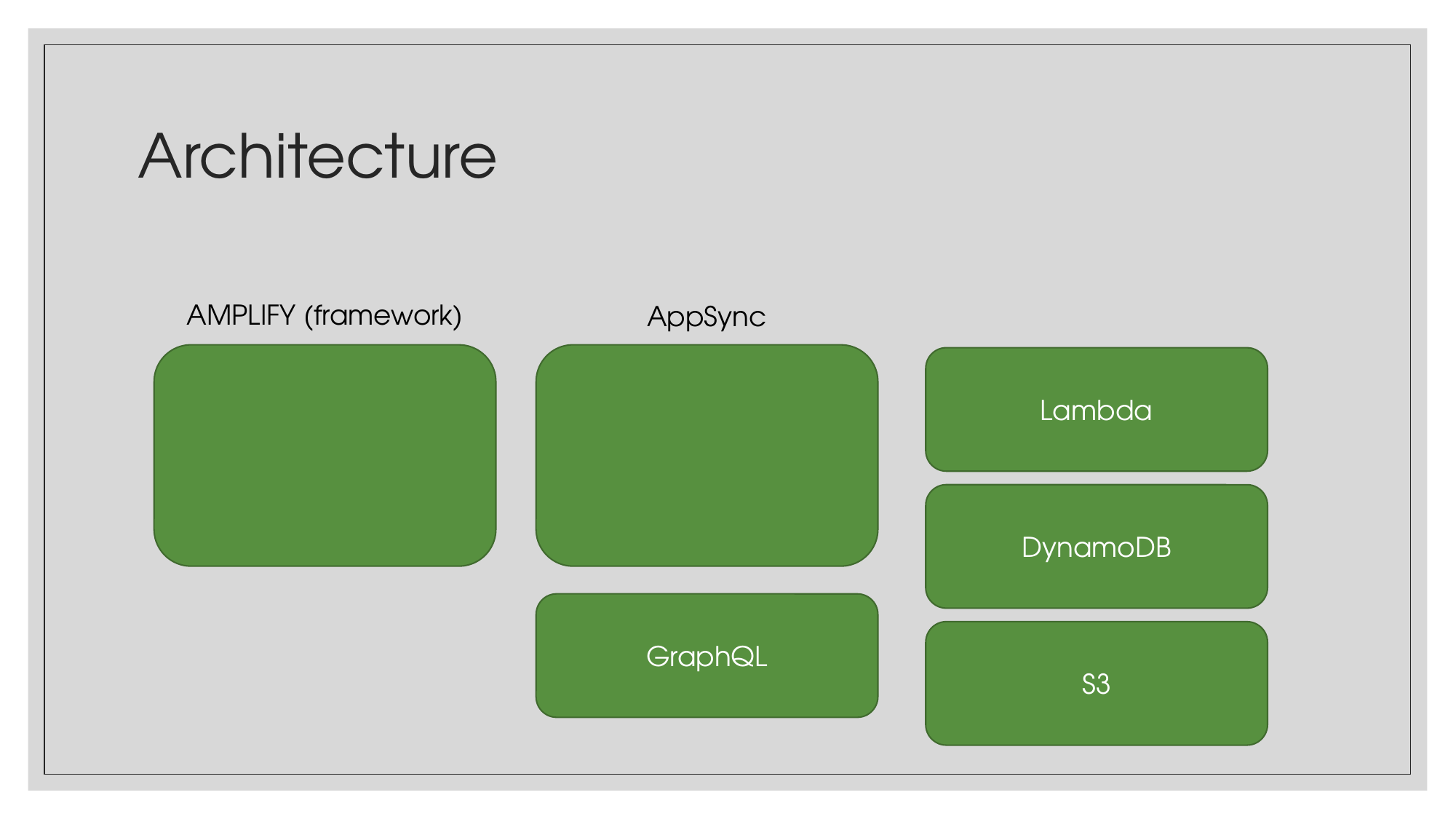

# Architecture
AMPLIFY (framework)
AppSync

Lambda
DynamoDB
GraphQL
S3